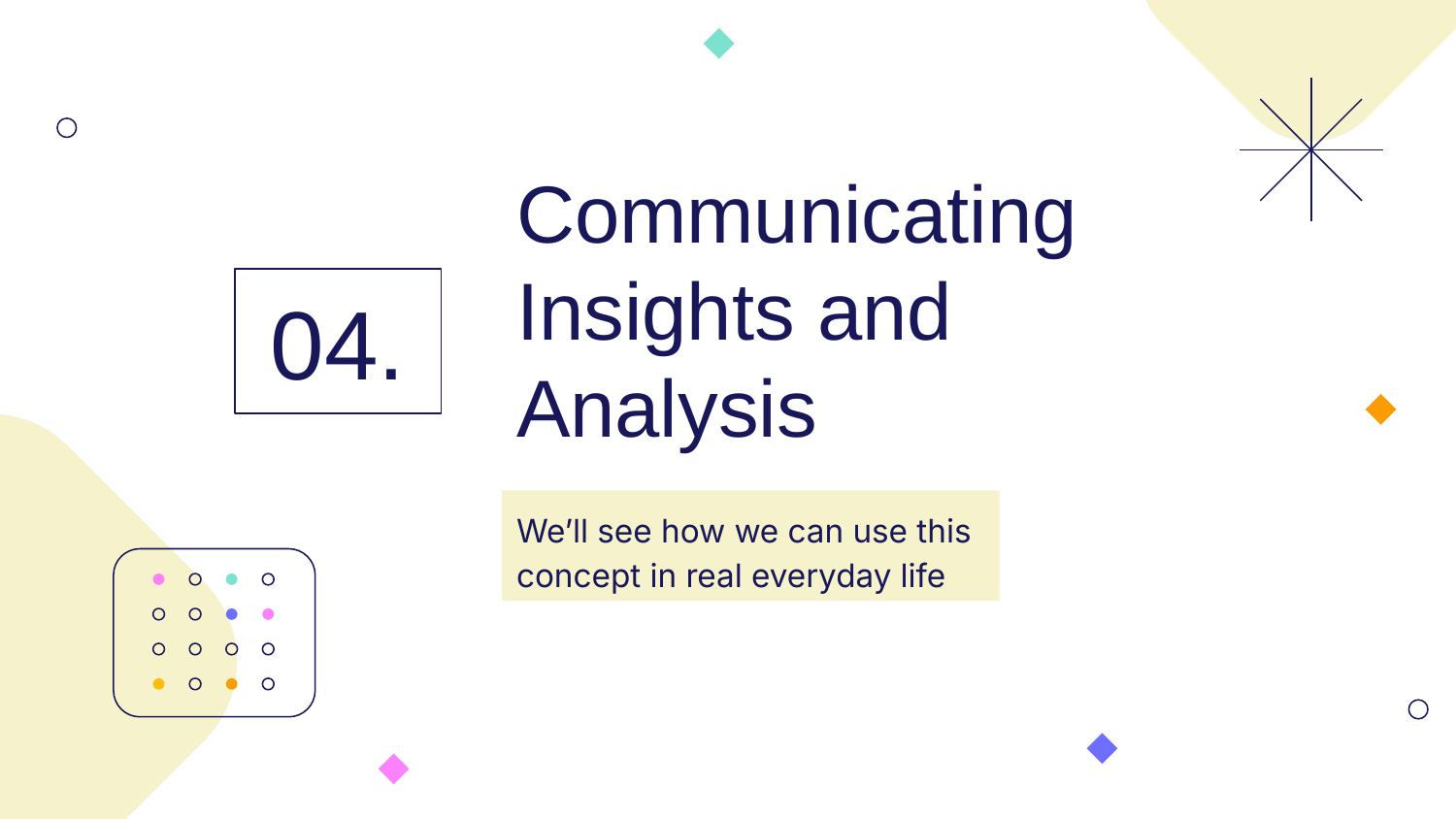

# Communicating Insights and Analysis
04.
We’ll see how we can use this concept in real everyday life